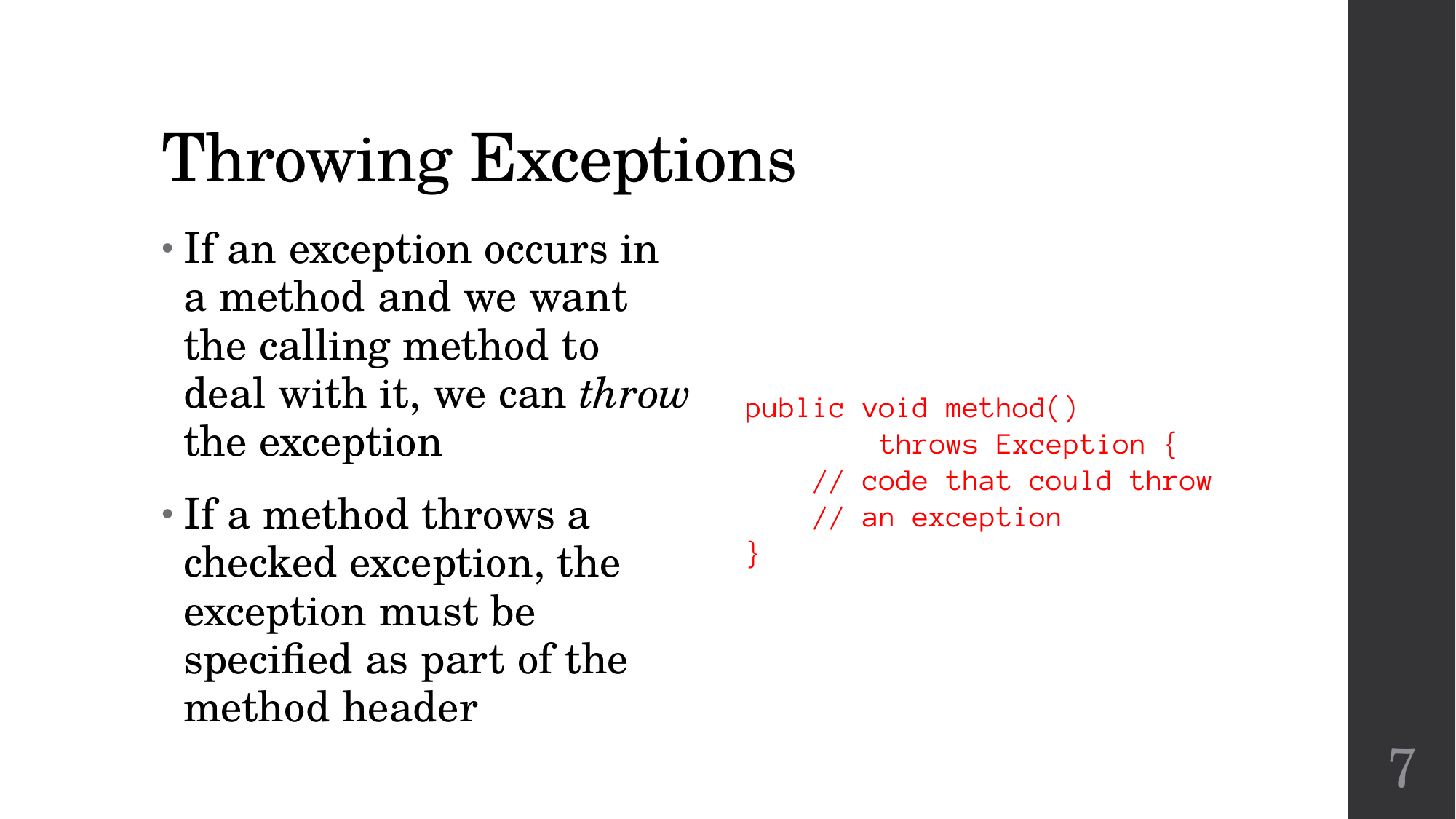

# Throwing Exceptions
If an exception occurs in a method and we want the calling method to deal with it, we can throw the exception
If a method throws a checked exception, the exception must be specified as part of the method header
public void method()
        throws Exception {
    // code that could throw
    // an exception
}
7